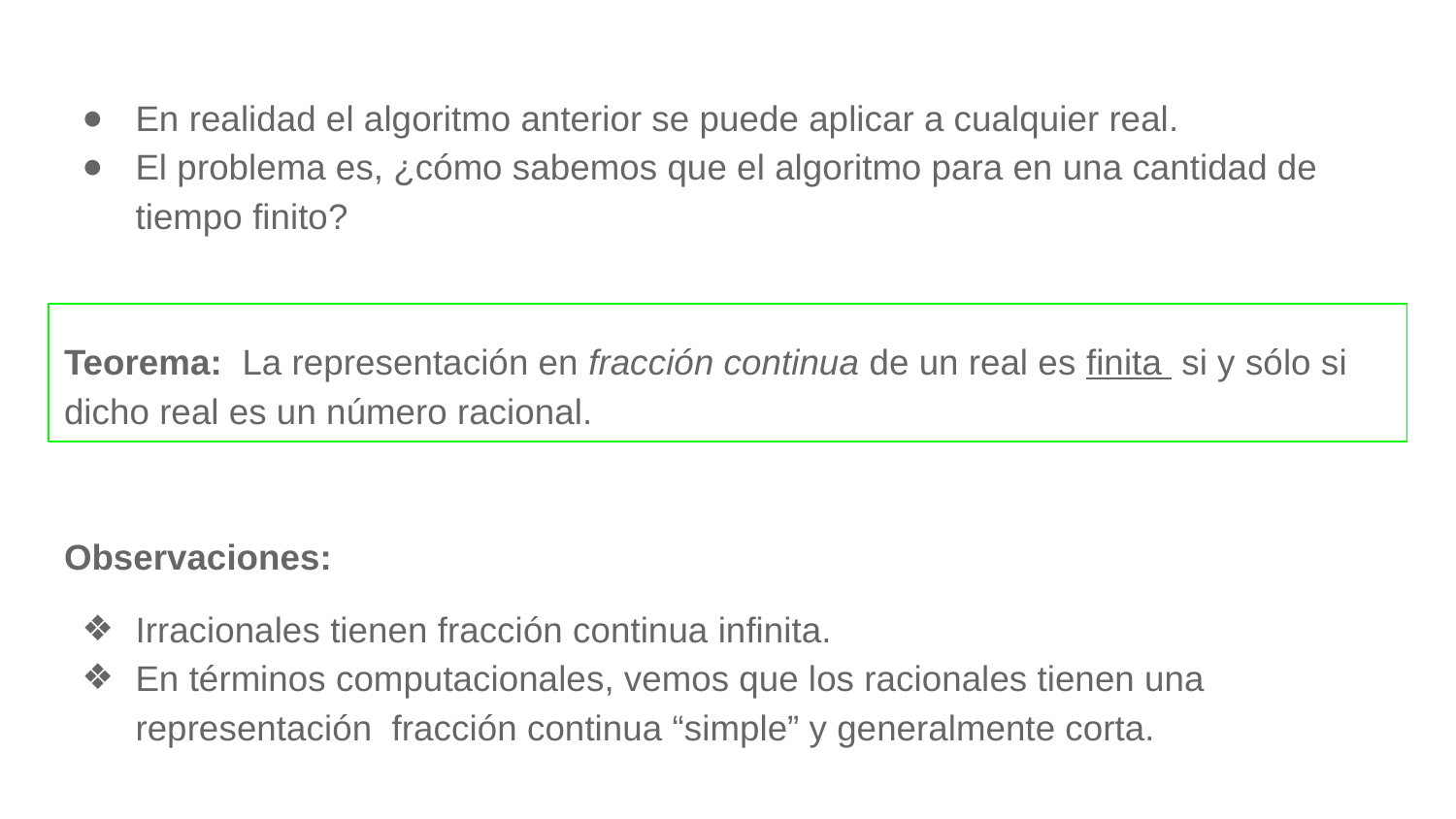

En realidad el algoritmo anterior se puede aplicar a cualquier real.
El problema es, ¿cómo sabemos que el algoritmo para en una cantidad de tiempo finito?

Teorema:  La representación en fracción continua de un real es finita  si y sólo si dicho real es un número racional.

Observaciones:
Irracionales tienen fracción continua infinita.
En términos computacionales, vemos que los racionales tienen una representación  fracción continua “simple” y generalmente corta.